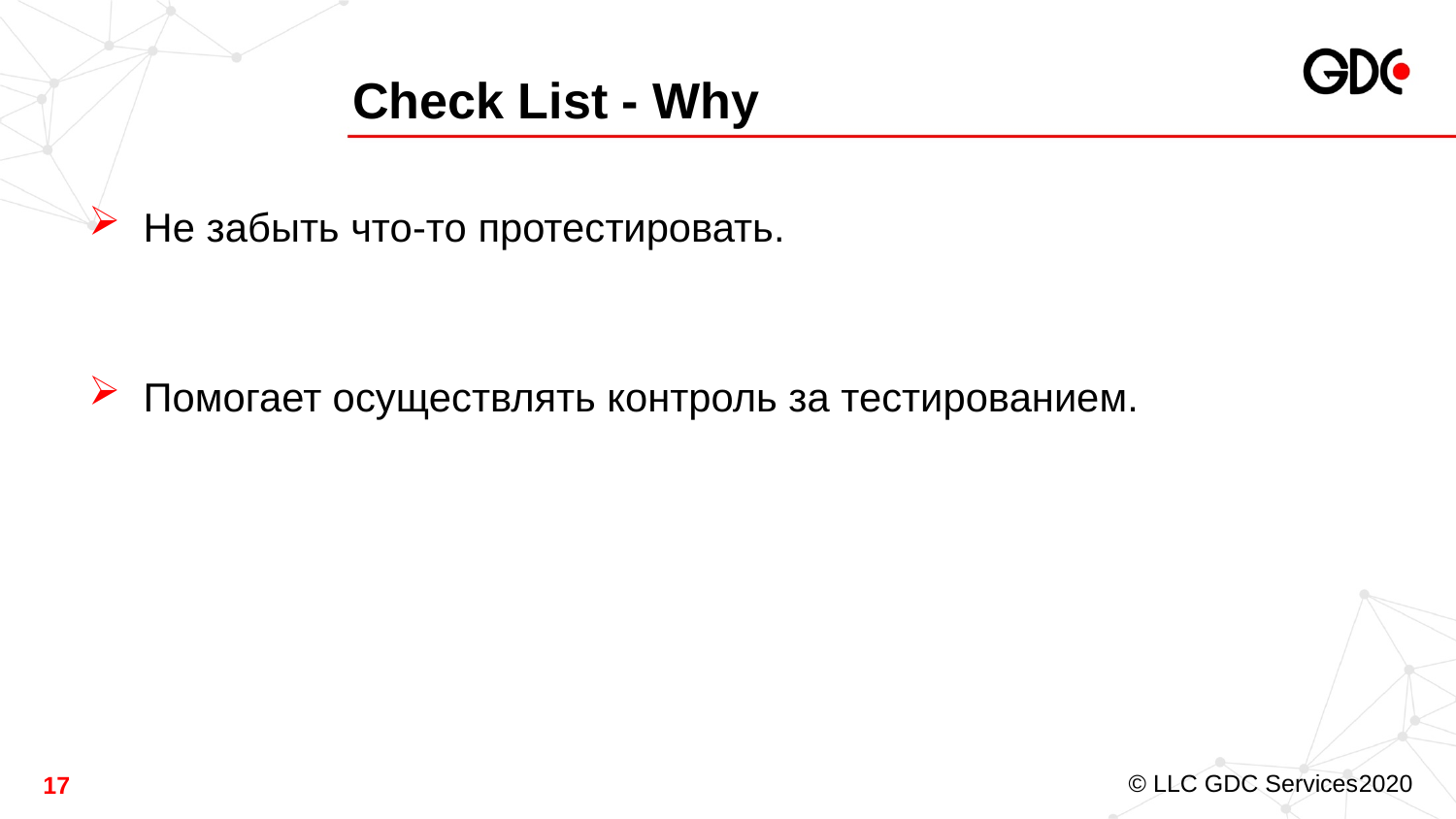

# Check List - Why
Не забыть что-то протестировать.

Помогает осуществлять контроль за тестированием.